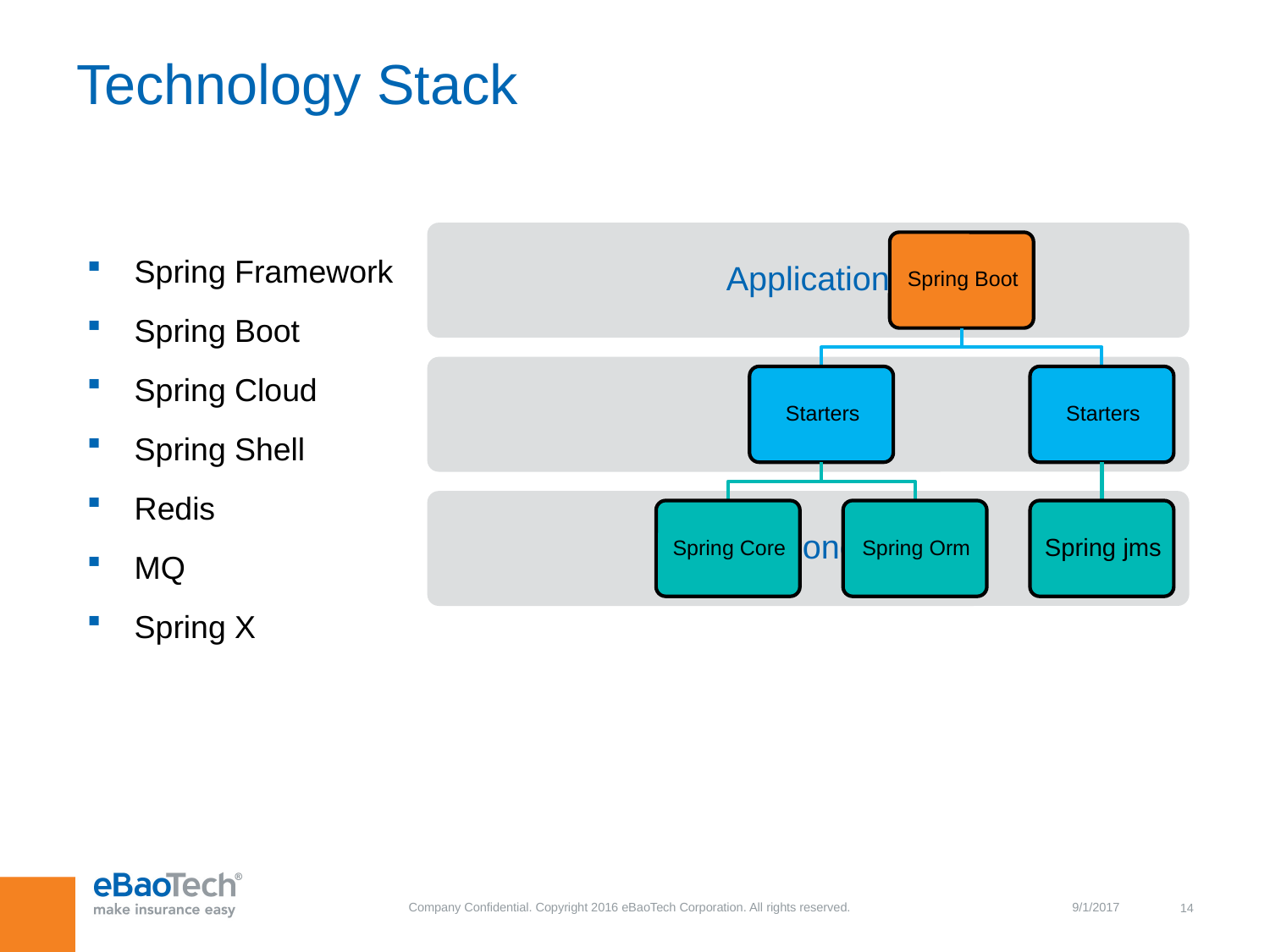

# Technology Stack
Components
plugins
Application
Spring Boot
Starters
Spring Core
Spring Orm
Starters
Spring jms

Spring Framework
Spring Boot
Spring Cloud
Spring Shell
Redis
MQ
Spring X

9/1/2017
14